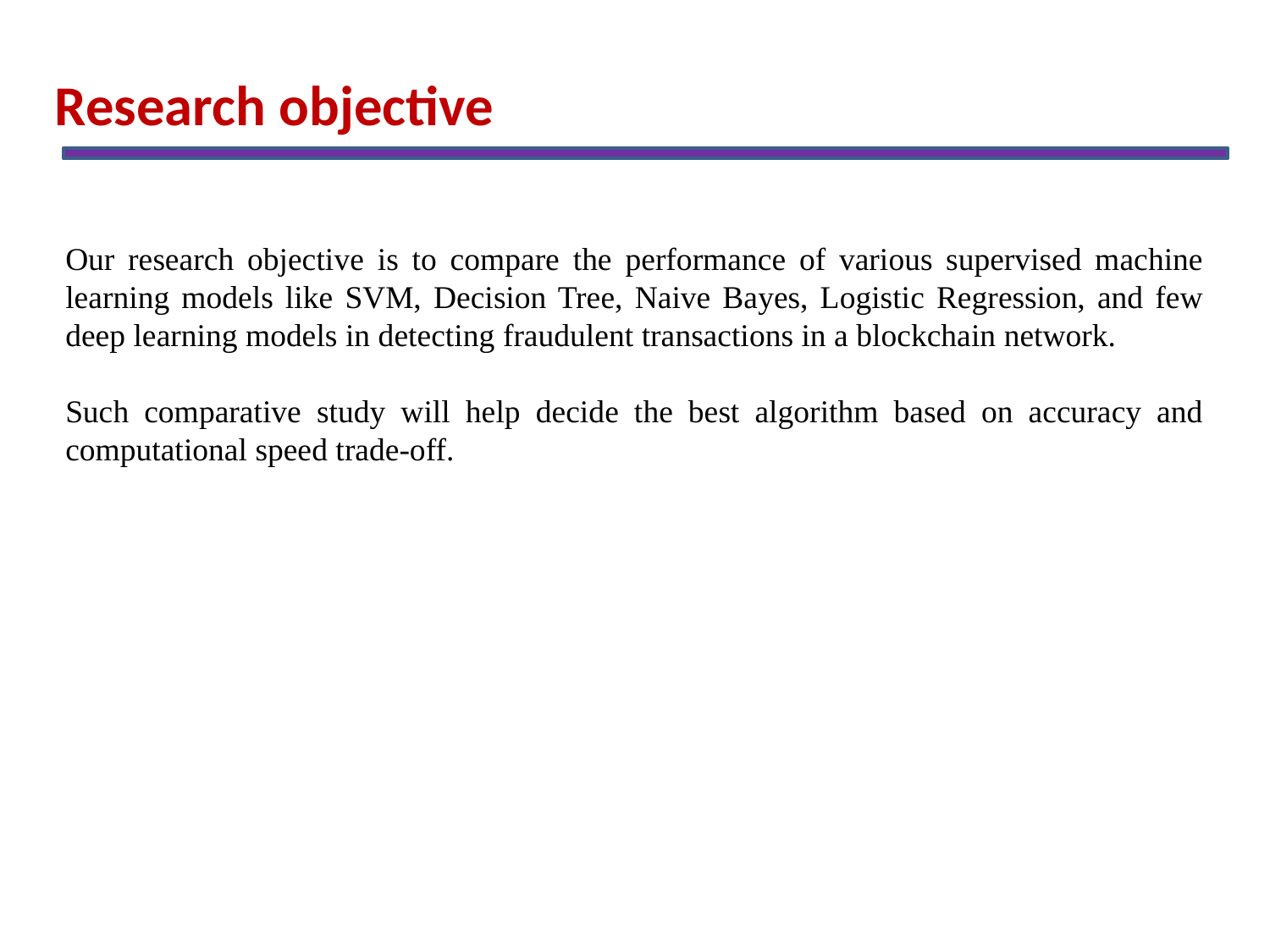

Research objective

Our research objective is to compare the performance of various supervised machine learning models like SVM, Decision Tree, Naive Bayes, Logistic Regression, and few deep learning models in detecting fraudulent transactions in a blockchain network.

Such comparative study will help decide the best algorithm based on accuracy and computational speed trade-off.